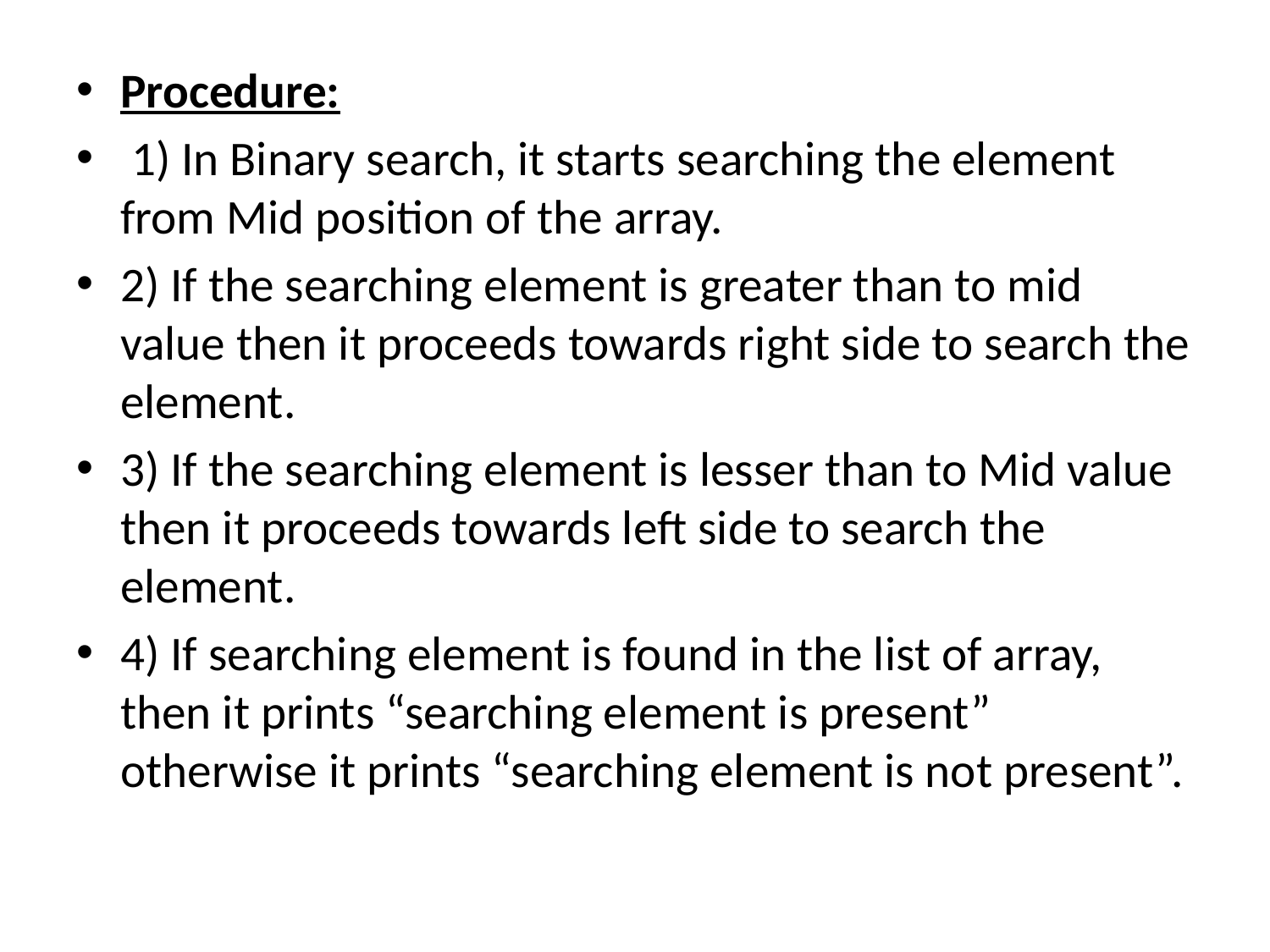

Procedure:
 1) In Binary search, it starts searching the element from Mid position of the array.
2) If the searching element is greater than to mid value then it proceeds towards right side to search the element.
3) If the searching element is lesser than to Mid value then it proceeds towards left side to search the element.
4) If searching element is found in the list of array, then it prints “searching element is present” otherwise it prints “searching element is not present”.